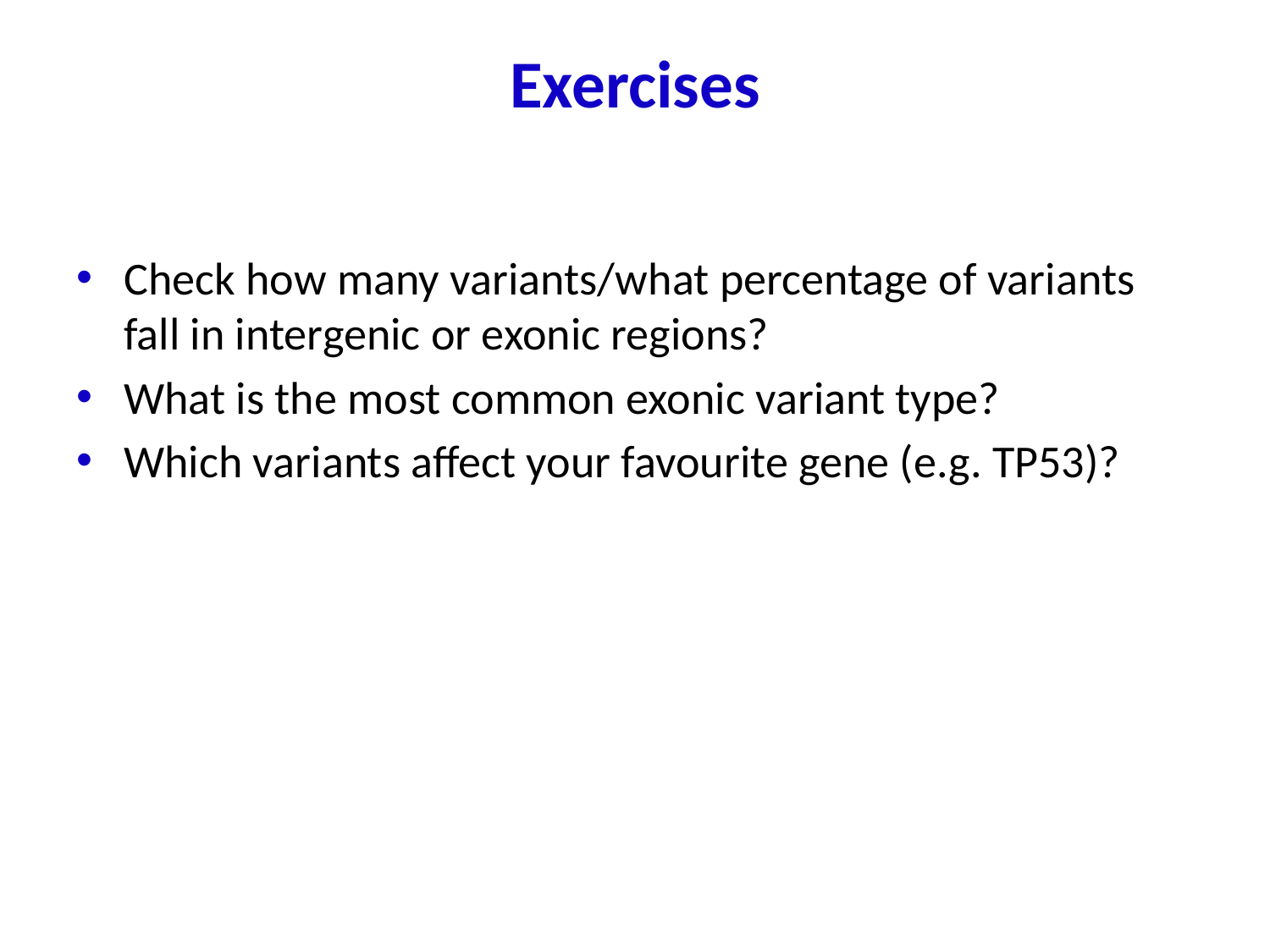

# Exercises

Check how many variants/what percentage of variants fall in intergenic or exonic regions?
What is the most common exonic variant type?
Which variants affect your favourite gene (e.g. TP53)?